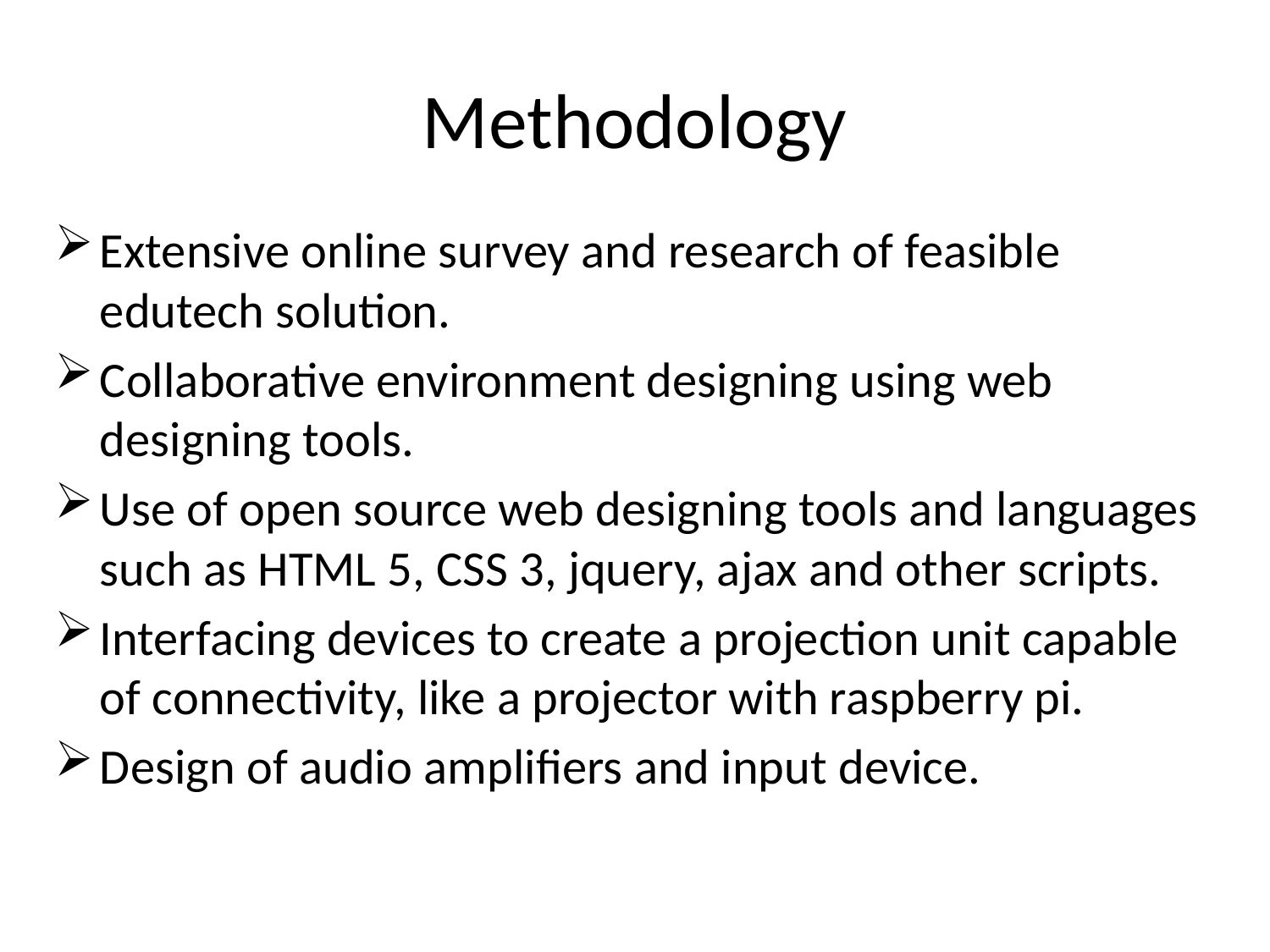

# Methodology
Extensive online survey and research of feasible edutech solution.
Collaborative environment designing using web designing tools.
Use of open source web designing tools and languages such as HTML 5, CSS 3, jquery, ajax and other scripts.
Interfacing devices to create a projection unit capable of connectivity, like a projector with raspberry pi.
Design of audio amplifiers and input device.